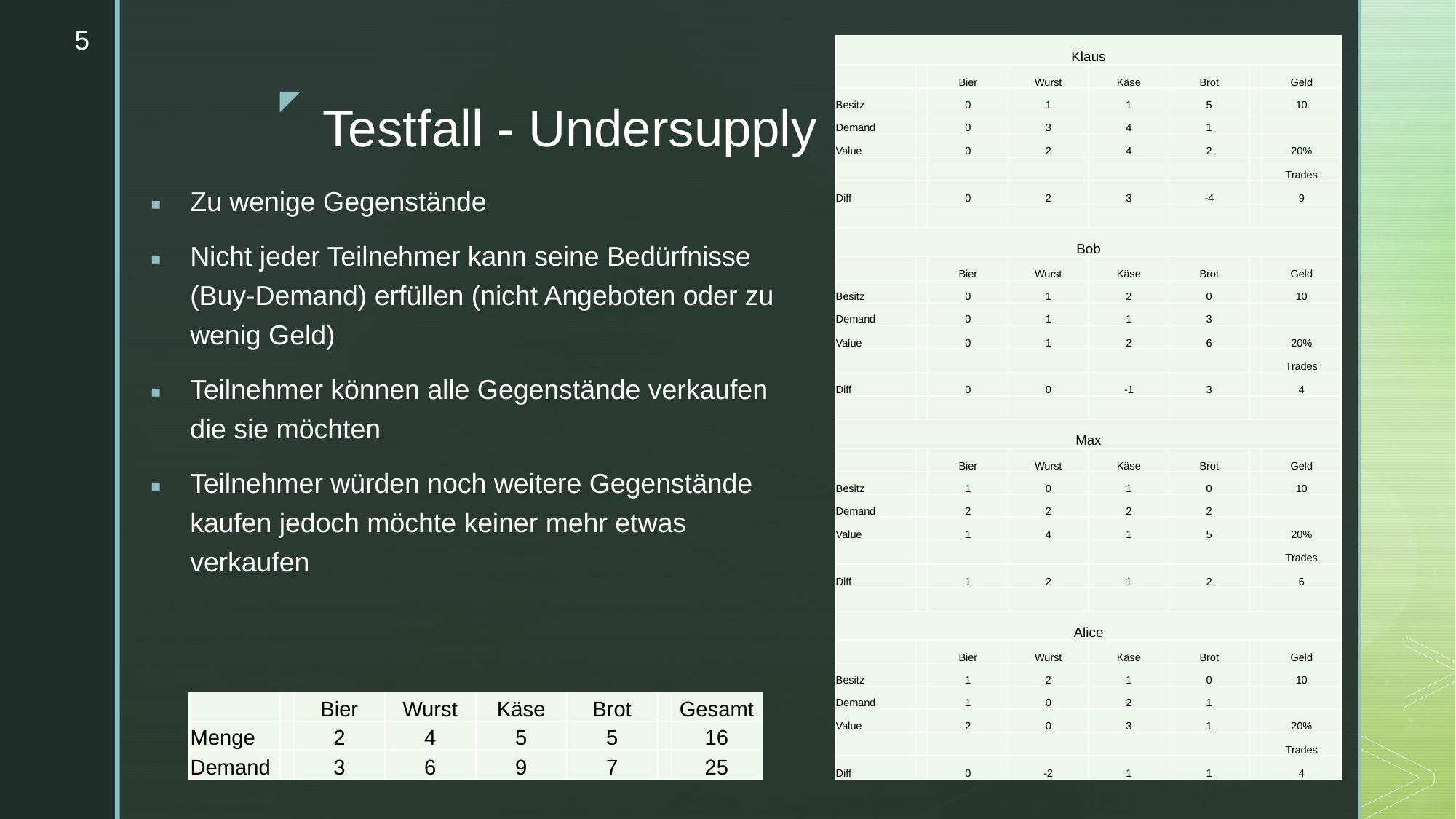

5
| Klaus |  |  |  |  |  |  |  |
| --- | --- | --- | --- | --- | --- | --- | --- |
|  |  | Bier | Wurst | Käse | Brot |  | Geld |
| Besitz |  | 0 | 1 | 1 | 5 |  | 10 |
| Demand |  | 0 | 3 | 4 | 1 |  |  |
| Value |  | 0 | 2 | 4 | 2 |  | 20% |
|  |  |  |  |  |  |  | Trades |
| Diff |  | 0 | 2 | 3 | -4 |  | 9 |
|  |  |  |  |  |  |  |  |
| Bob |  |  |  |  |  |  |  |
|  |  | Bier | Wurst | Käse | Brot |  | Geld |
| Besitz |  | 0 | 1 | 2 | 0 |  | 10 |
| Demand |  | 0 | 1 | 1 | 3 |  |  |
| Value |  | 0 | 1 | 2 | 6 |  | 20% |
|  |  |  |  |  |  |  | Trades |
| Diff |  | 0 | 0 | -1 | 3 |  | 4 |
|  |  |  |  |  |  |  |  |
| Max |  |  |  |  |  |  |  |
|  |  | Bier | Wurst | Käse | Brot |  | Geld |
| Besitz |  | 1 | 0 | 1 | 0 |  | 10 |
| Demand |  | 2 | 2 | 2 | 2 |  |  |
| Value |  | 1 | 4 | 1 | 5 |  | 20% |
|  |  |  |  |  |  |  | Trades |
| Diff |  | 1 | 2 | 1 | 2 |  | 6 |
|  |  |  |  |  |  |  |  |
| Alice |  |  |  |  |  |  |  |
|  |  | Bier | Wurst | Käse | Brot |  | Geld |
| Besitz |  | 1 | 2 | 1 | 0 |  | 10 |
| Demand |  | 1 | 0 | 2 | 1 |  |  |
| Value |  | 2 | 0 | 3 | 1 |  | 20% |
|  |  |  |  |  |  |  | Trades |
| Diff |  | 0 | -2 | 1 | 1 |  | 4 |
# Testfall - Undersupply
Zu wenige Gegenstände
Nicht jeder Teilnehmer kann seine Bedürfnisse (Buy-Demand) erfüllen (nicht Angeboten oder zu wenig Geld)
Teilnehmer können alle Gegenstände verkaufen die sie möchten
Teilnehmer würden noch weitere Gegenstände kaufen jedoch möchte keiner mehr etwas verkaufen
|  |  | Bier | Wurst | Käse | Brot |  | Gesamt |
| --- | --- | --- | --- | --- | --- | --- | --- |
| Menge |  | 2 | 4 | 5 | 5 |  | 16 |
| Demand |  | 3 | 6 | 9 | 7 |  | 25 |